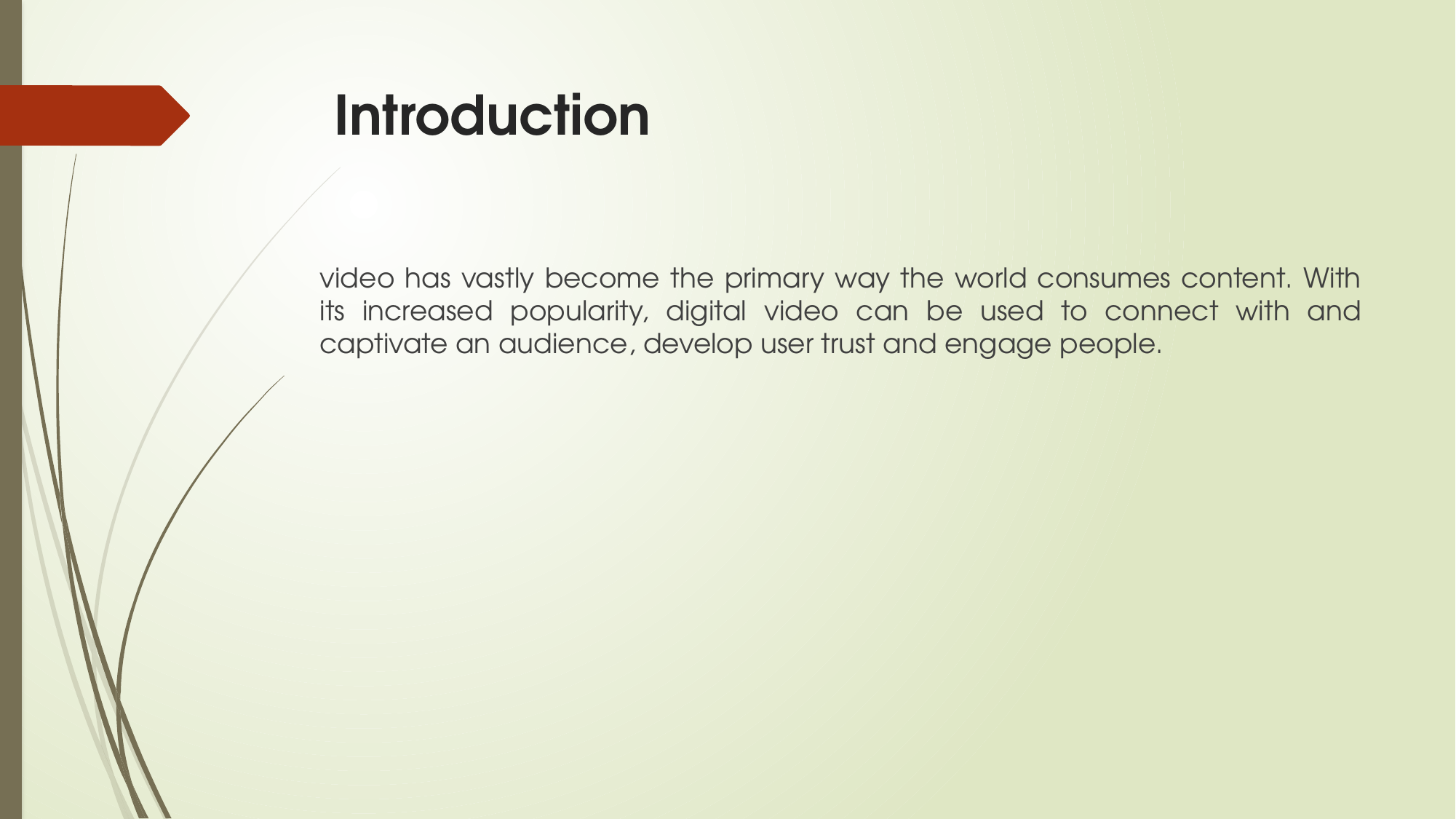

# Introduction
video has vastly become the primary way the world consumes content. With its increased popularity, digital video can be used to connect with and captivate an audience, develop user trust and engage people.